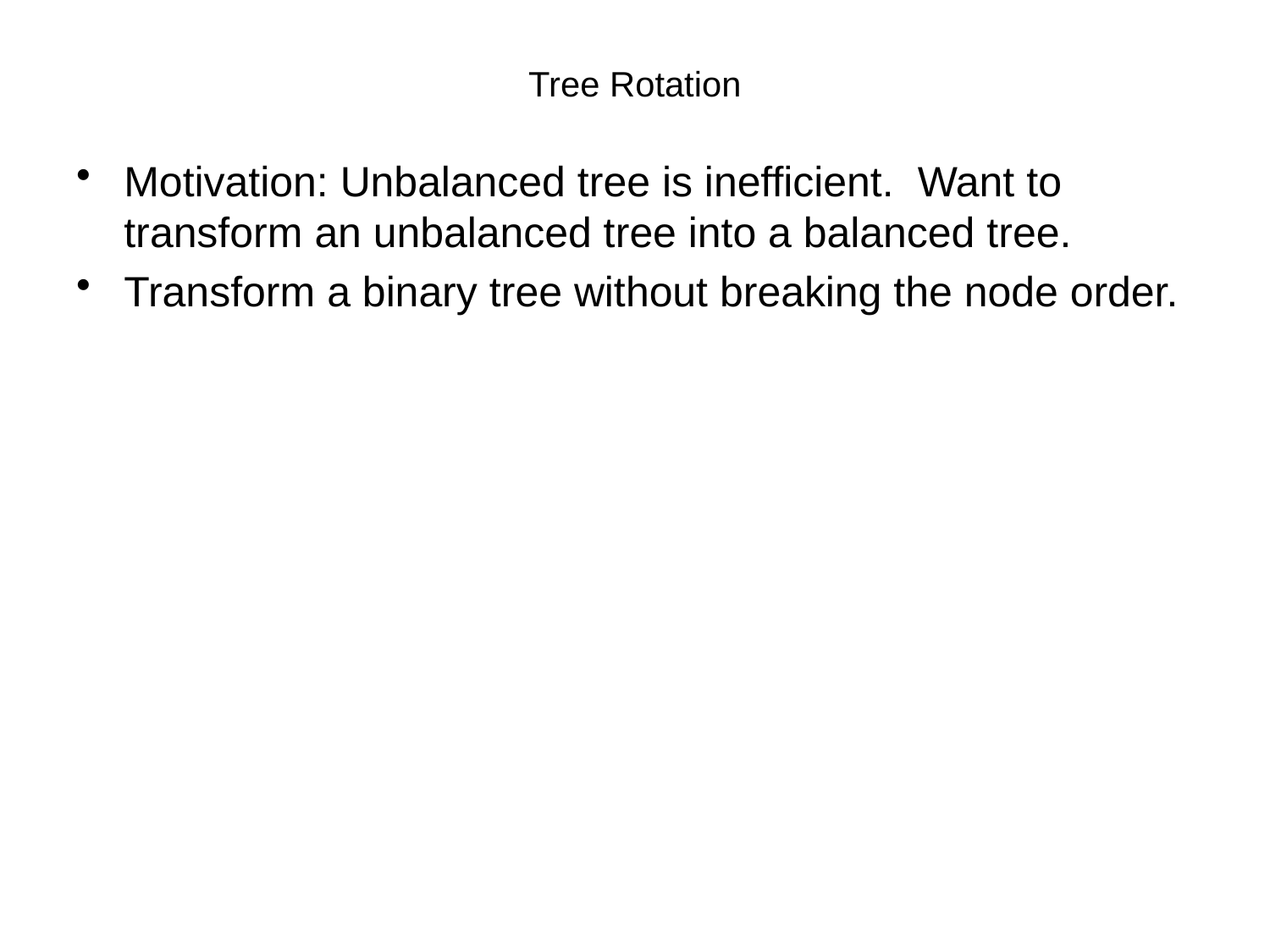

# Tree Rotation
Motivation: Unbalanced tree is inefficient.  Want to transform an unbalanced tree into a balanced tree.
Transform a binary tree without breaking the node order.